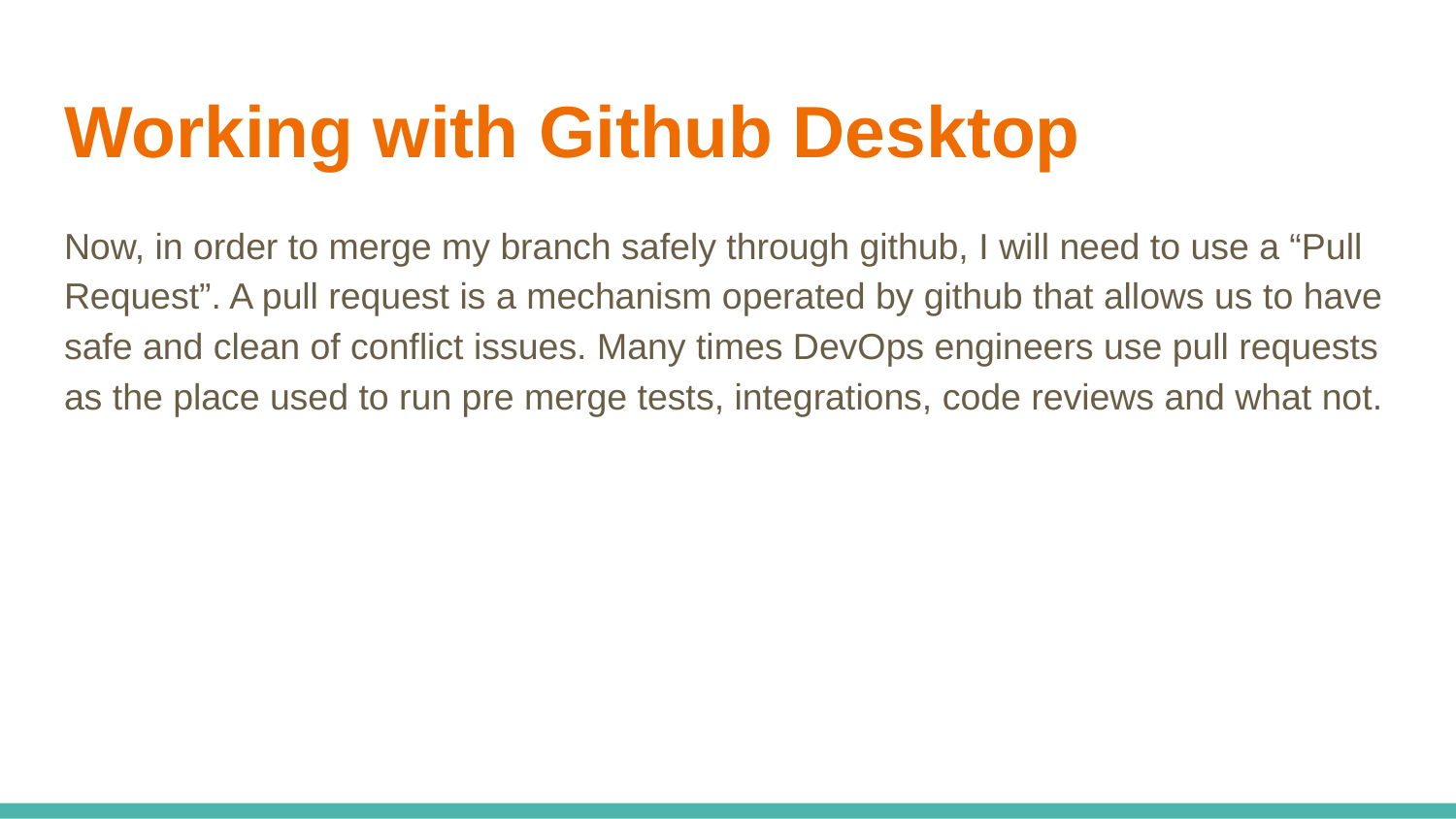

# Working with Github Desktop

Now, in order to merge my branch safely through github, I will need to use a “Pull Request”. A pull request is a mechanism operated by github that allows us to have safe and clean of conflict issues. Many times DevOps engineers use pull requests as the place used to run pre merge tests, integrations, code reviews and what not.